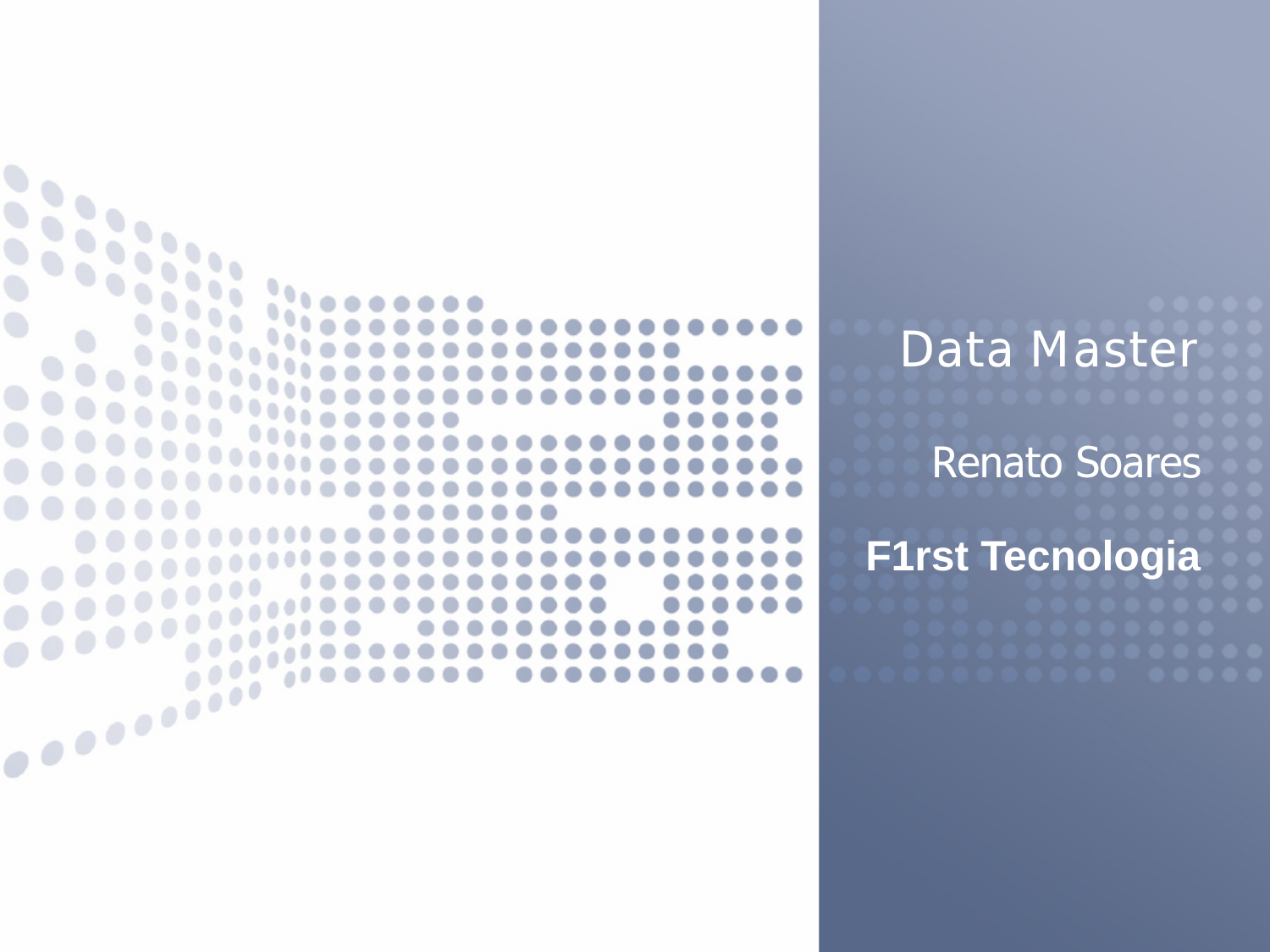

# Data Master Renato Soares
F1rst Tecnologia